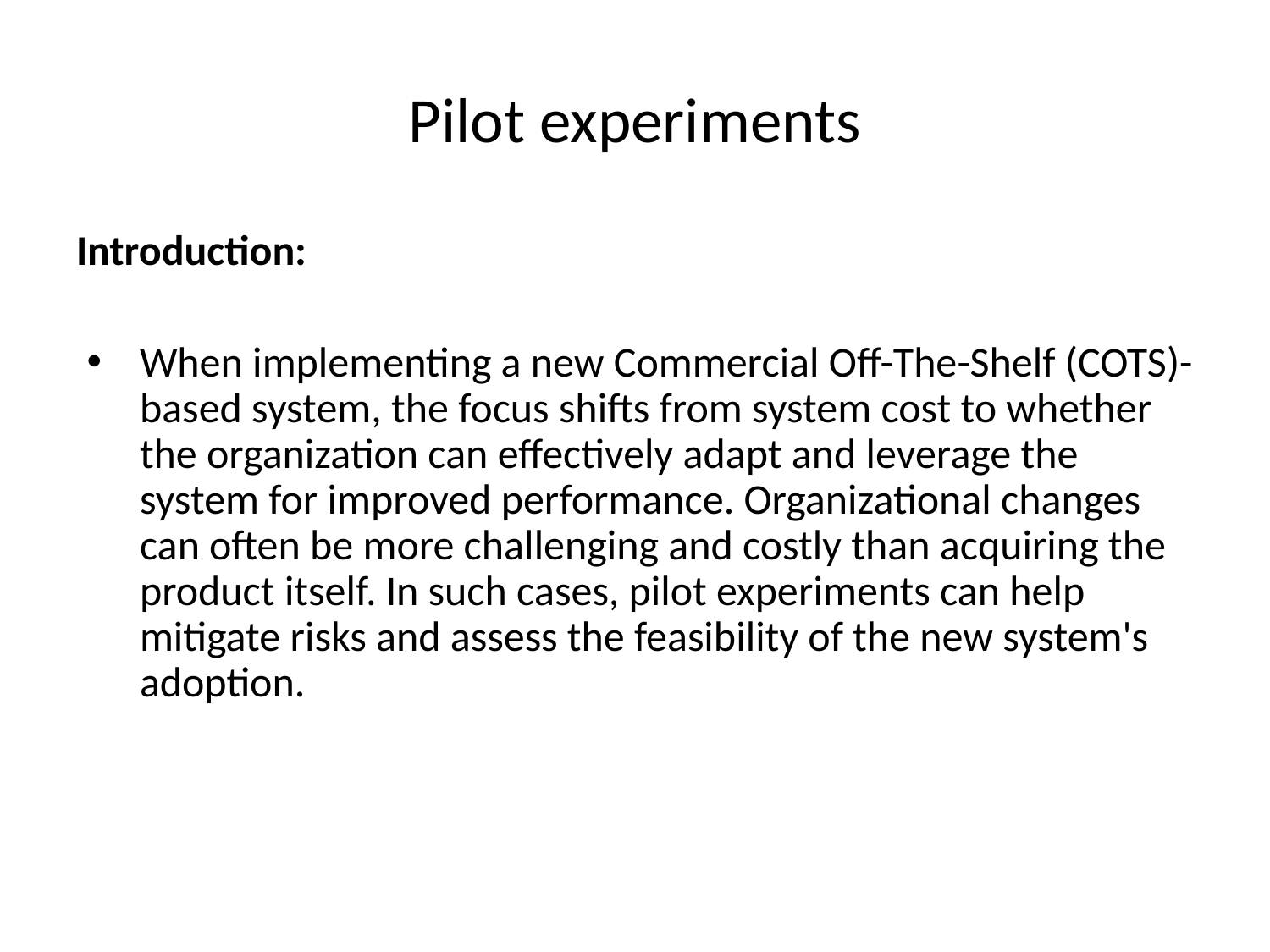

# Pilot experiments
Introduction:

When implementing a new Commercial Off-The-Shelf (COTS)-based system, the focus shifts from system cost to whether the organization can effectively adapt and leverage the system for improved performance. Organizational changes can often be more challenging and costly than acquiring the product itself. In such cases, pilot experiments can help mitigate risks and assess the feasibility of the new system's adoption.